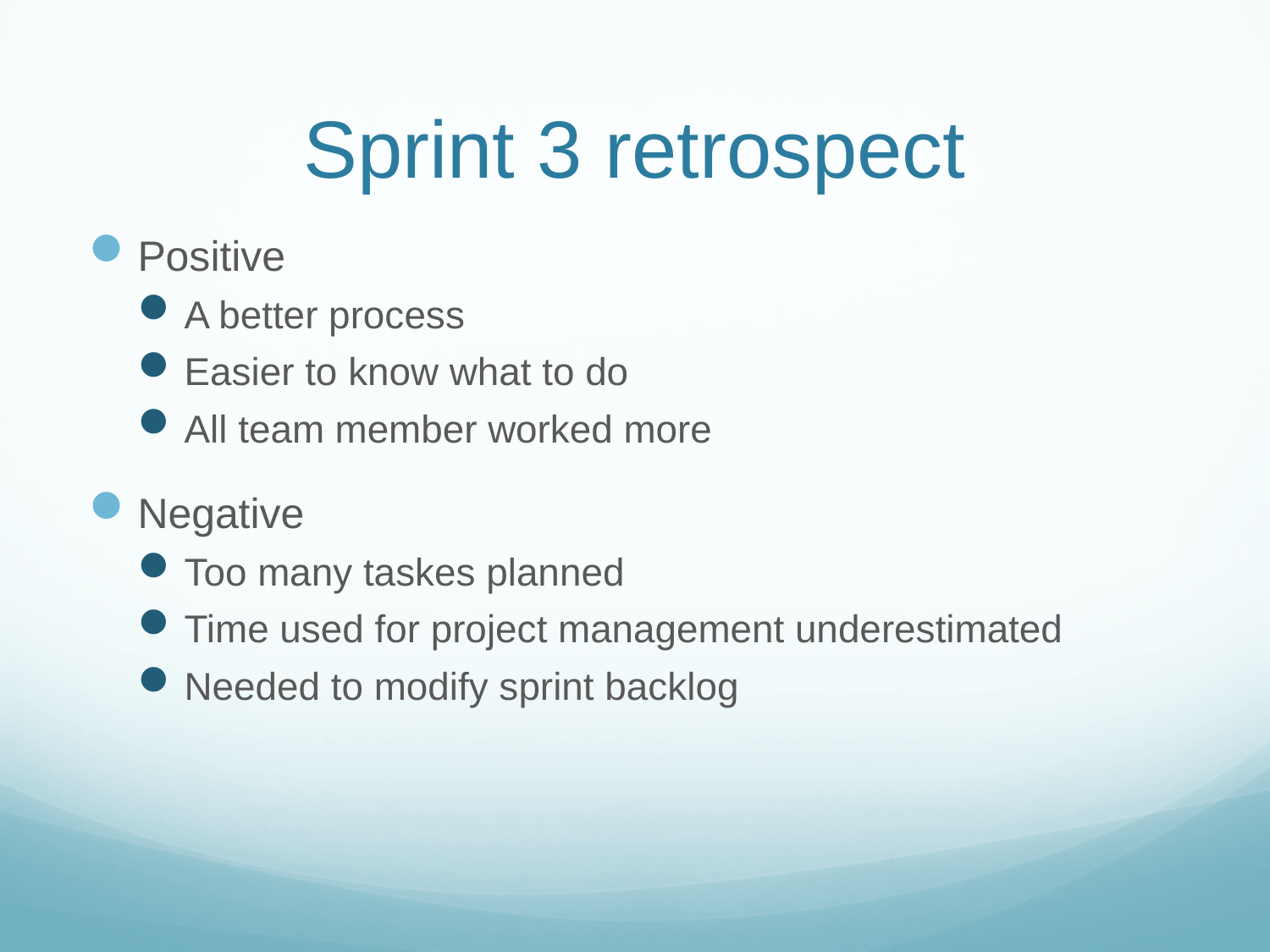

# Sprint 3 retrospect
Positive
A better process
Easier to know what to do
All team member worked more
Negative
Too many taskes planned
Time used for project management underestimated
Needed to modify sprint backlog